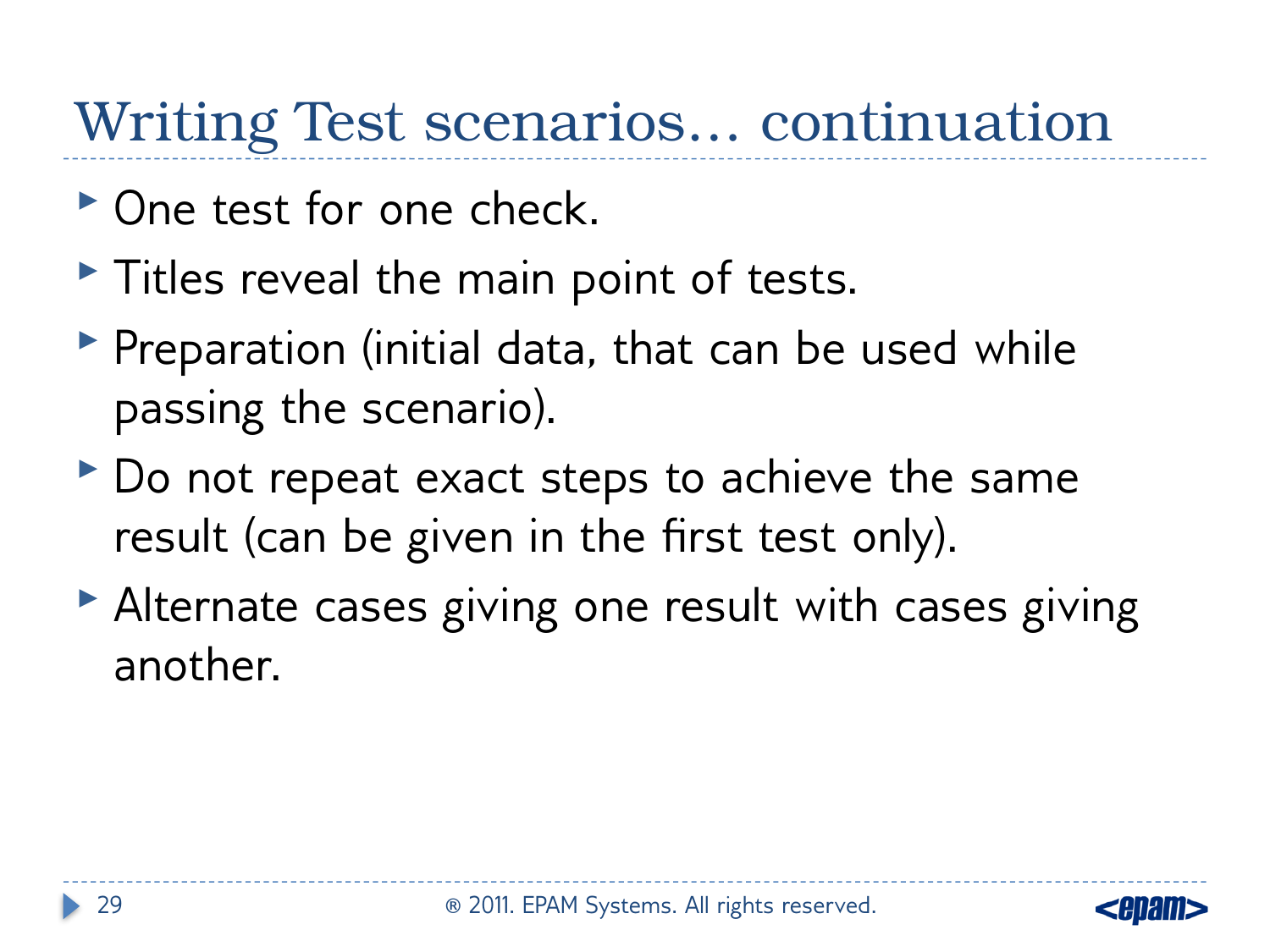

# Writing Test scenarios… continuation
One test for one check.
Titles reveal the main point of tests.
Preparation (initial data, that can be used while passing the scenario).
Do not repeat exact steps to achieve the same result (can be given in the first test only).
Alternate cases giving one result with cases giving another.
29
® 2011. EPAM Systems. All rights reserved.